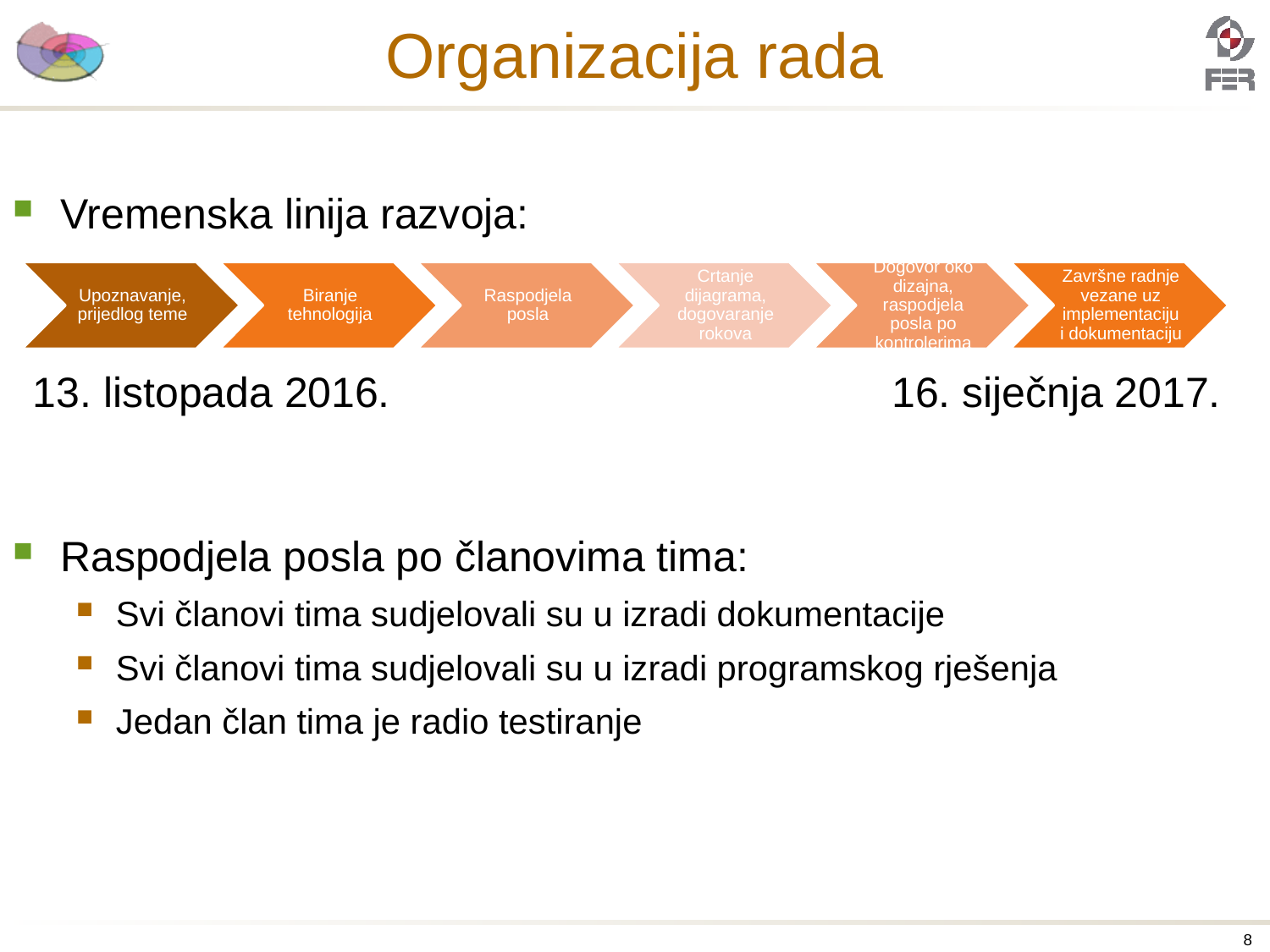

# Organizacija rada

Vremenska linija razvoja:

Raspodjela posla po članovima tima:
Svi članovi tima sudjelovali su u izradi dokumentacije
Svi članovi tima sudjelovali su u izradi programskog rješenja
Jedan član tima je radio testiranje
Upoznavanje, prijedlog teme
Biranje tehnologija
Raspodjela posla
Crtanje dijagrama, dogovaranje rokova
Dogovor oko dizajna, raspodjela posla po kontrolerima
Završne radnje vezane uz implementaciju i dokumentaciju
13. listopada 2016.
16. siječnja 2017.
8